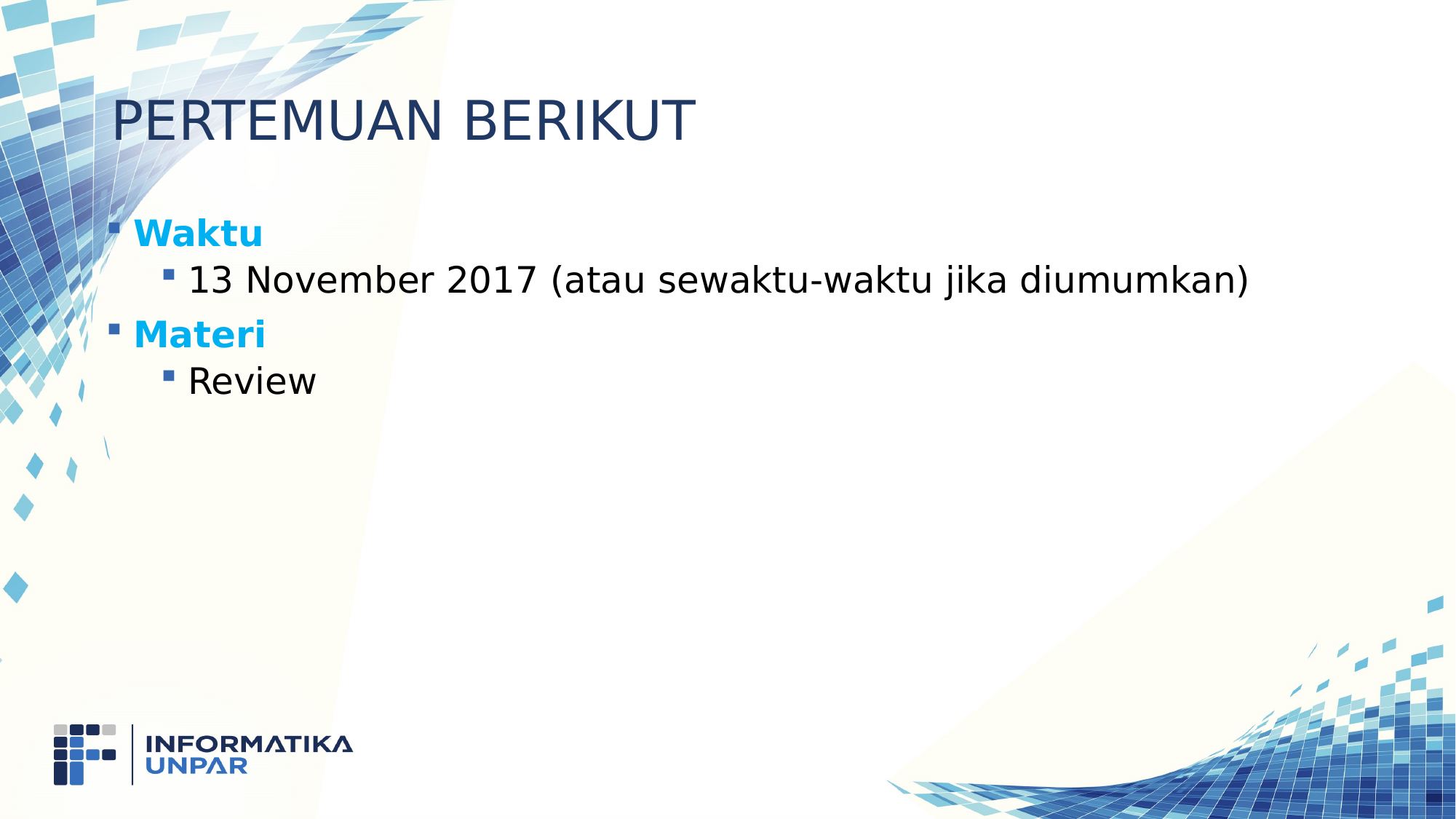

# Pertemuan Berikut
Waktu
13 November 2017 (atau sewaktu-waktu jika diumumkan)
Materi
Review